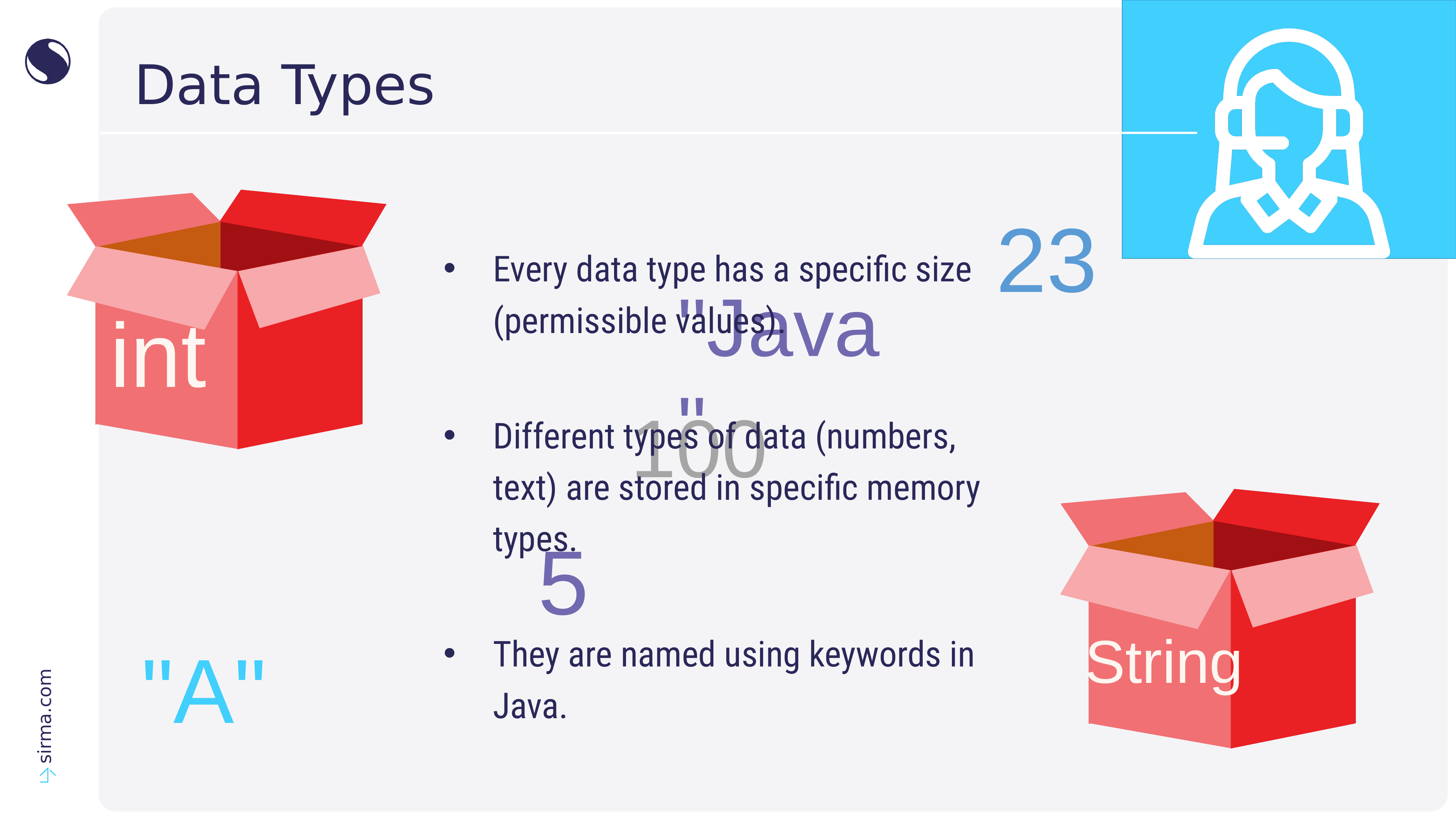

# Data Types

Every data type has a specific size (permissible values).

Different types of data (numbers, text) are stored in specific memory types.

They are named using keywords in Java.

23

"Java"
int
100

5

String
"A"